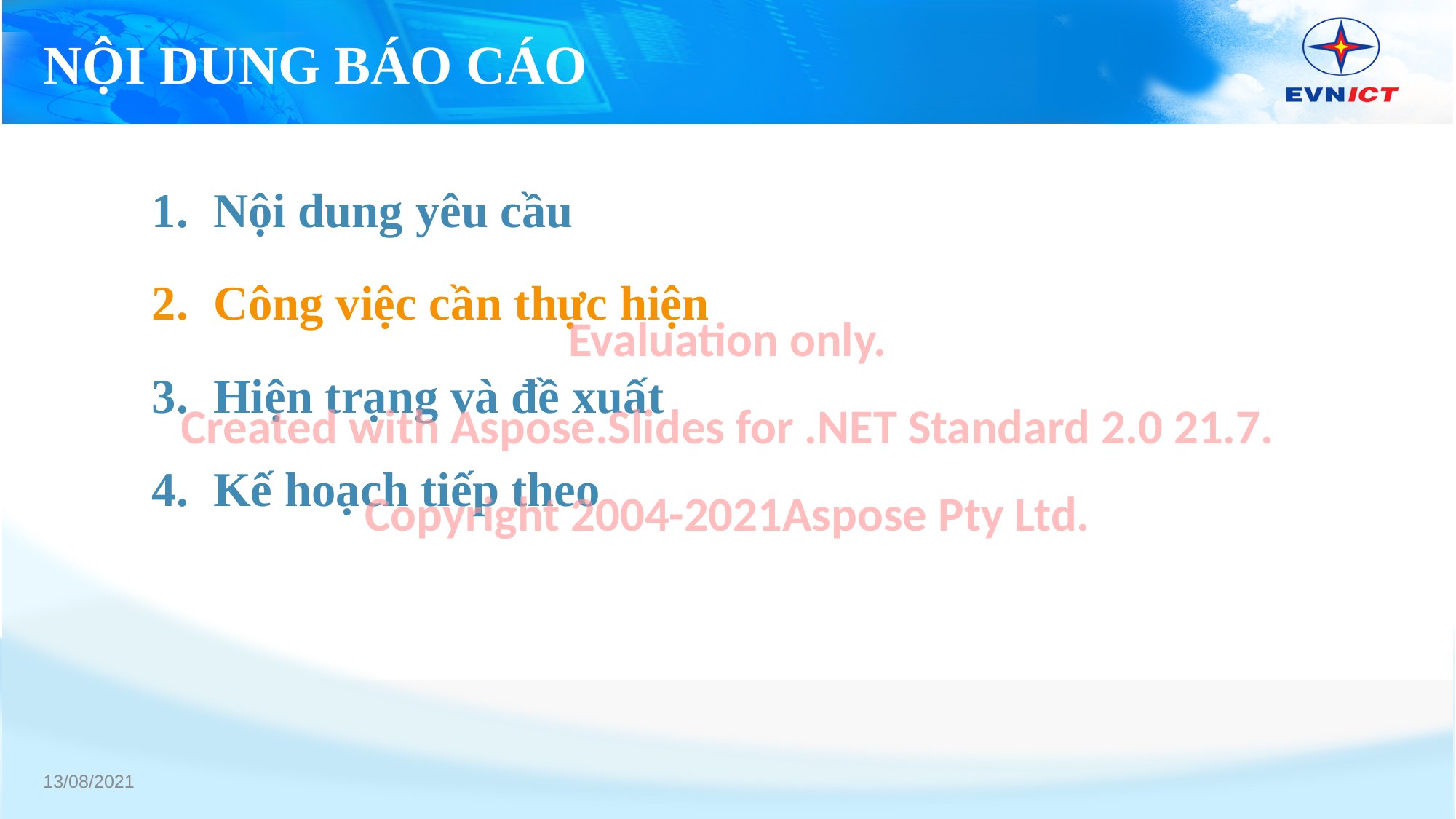

# NỘI DUNG BÁO CÁO
Nội dung yêu cầu
Công việc cần thực hiện
Hiện trạng và đề xuất
Kế hoạch tiếp theo
Evaluation only.
Created with Aspose.Slides for .NET Standard 2.0 21.7.
Copyright 2004-2021Aspose Pty Ltd.
Evaluation only.
Created with Aspose.Slides for .NET Standard 2.0 21.7.
Copyright 2004-2021Aspose Pty Ltd.
13/08/2021
Lưu hành nội bộ